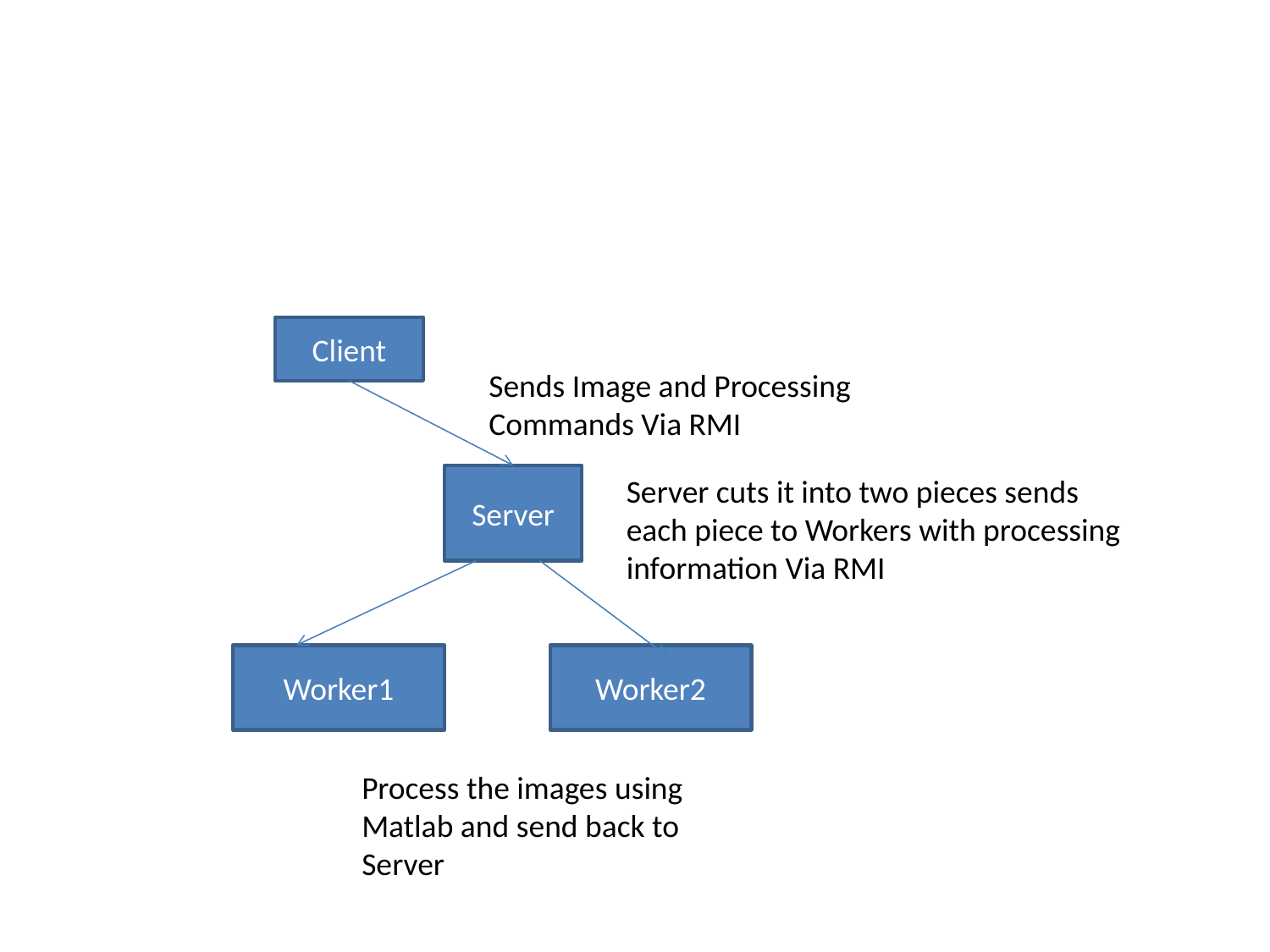

#
Client
Sends Image and Processing Commands Via RMI
Server
Server cuts it into two pieces sends each piece to Workers with processing information Via RMI
Worker1
Worker2
Process the images using Matlab and send back to Server